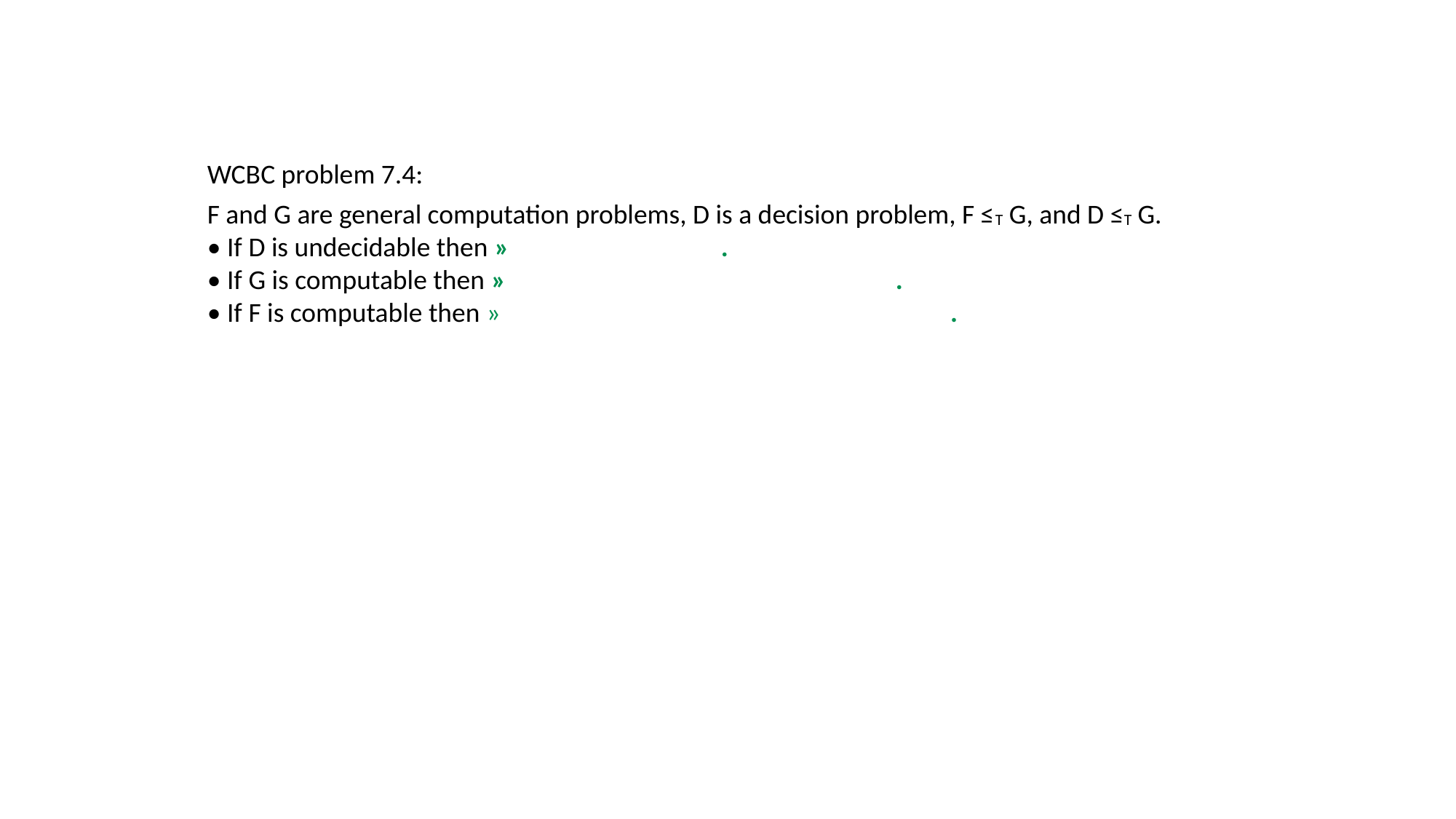

WCBC problem 7.4:
F and G are general computation problems, D is a decision problem, F ≤T G, and D ≤T G.
• If D is undecidable then »G is uncomputable.
• If G is computable then »F is computable and D is decidable.
• If F is computable then »we can conclude nothing about G and D.